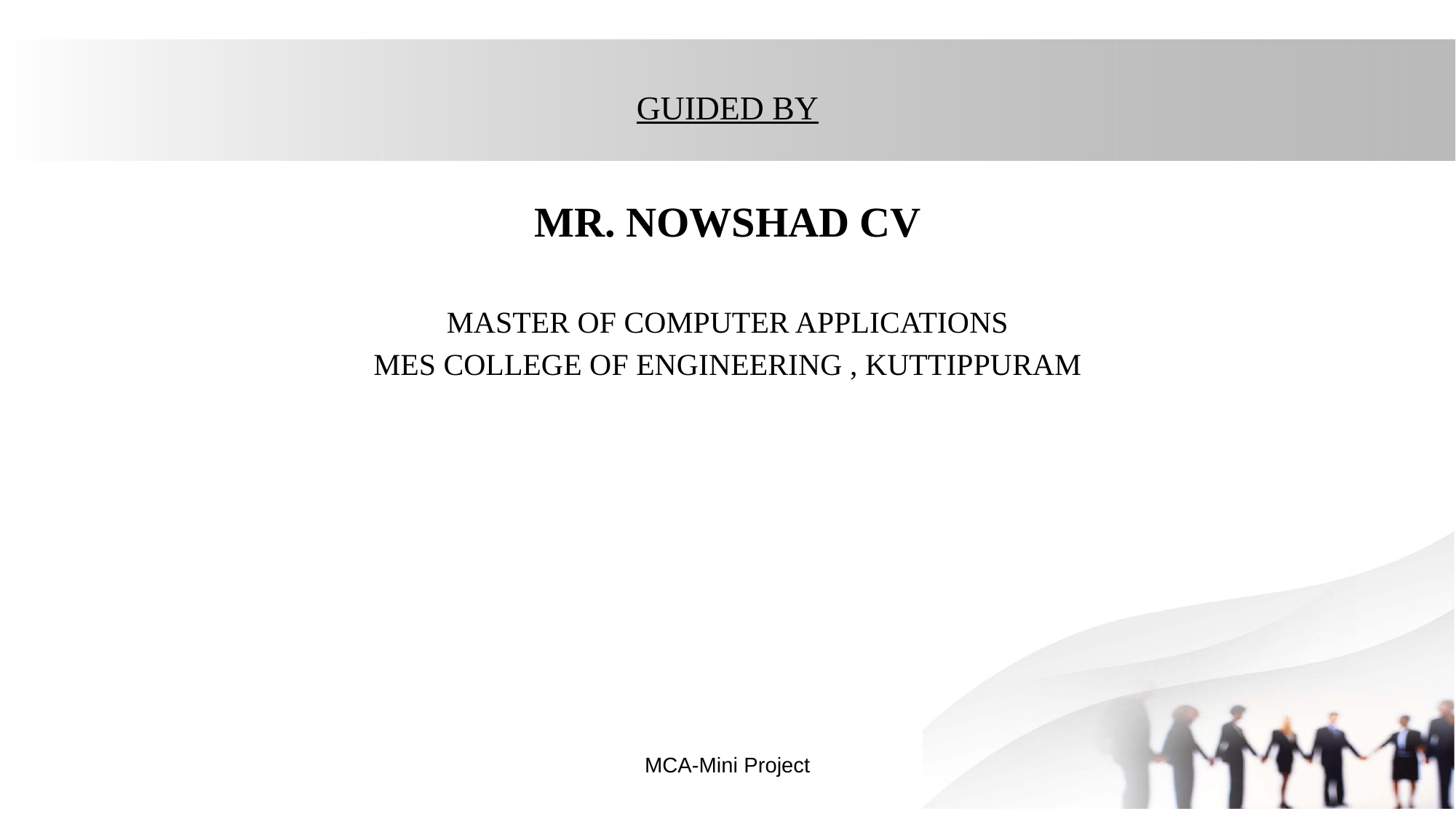

GUIDED BY

MR. NOWSHAD CV

MASTER OF COMPUTER APPLICATIONS
MES COLLEGE OF ENGINEERING , KUTTIPPURAM

MCA-Mini Project
2